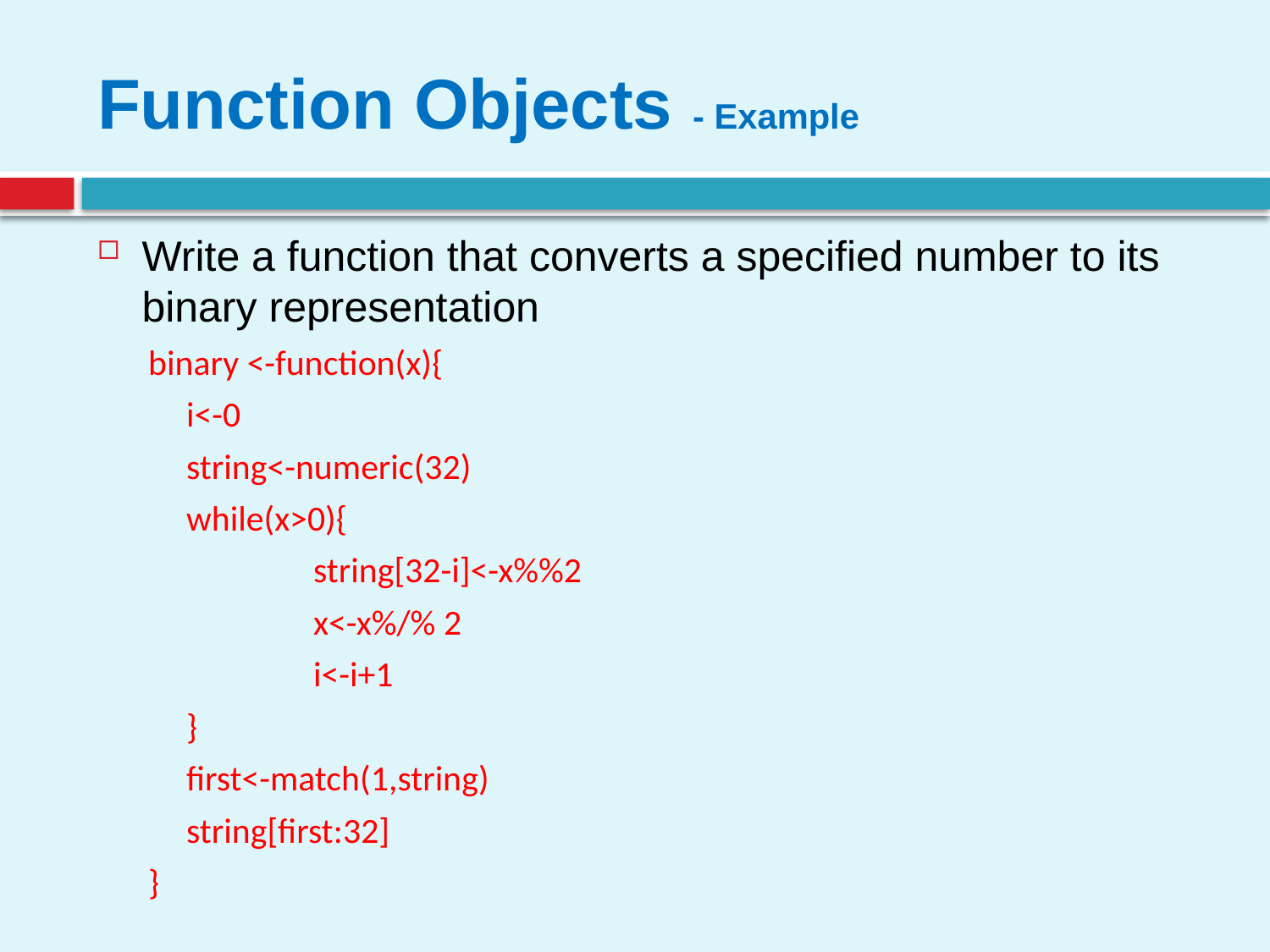

# Function Objects - Example
Write a function that converts a specified number to its binary representation
binary <-function(x){
	i<-0
	string<-numeric(32)
	while(x>0){
		string[32-i]<-x%%2
		x<-x%/% 2
		i<-i+1
	}
	first<-match(1,string)
	string[first:32]
}